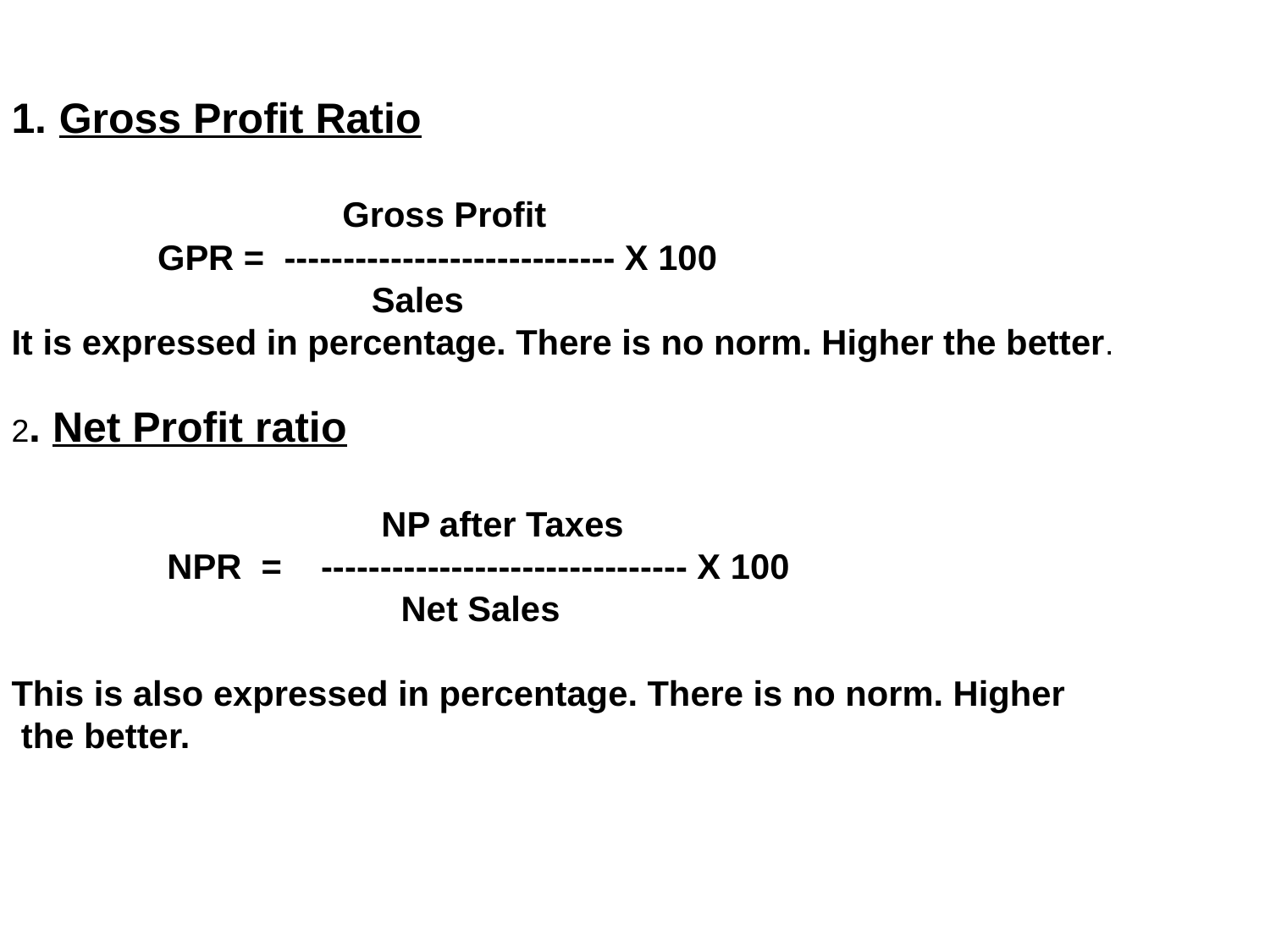

Gross Profit Ratio

                                  Gross Profit
               GPR =  ---------------------------- X 100
                                     Sales
It is expressed in percentage. There is no norm. Higher the better.

2. Net Profit ratio

                                      NP after Taxes
                NPR  =    ------------------------------- X 100
                                        Net Sales

This is also expressed in percentage. There is no norm. Higher
 the better.